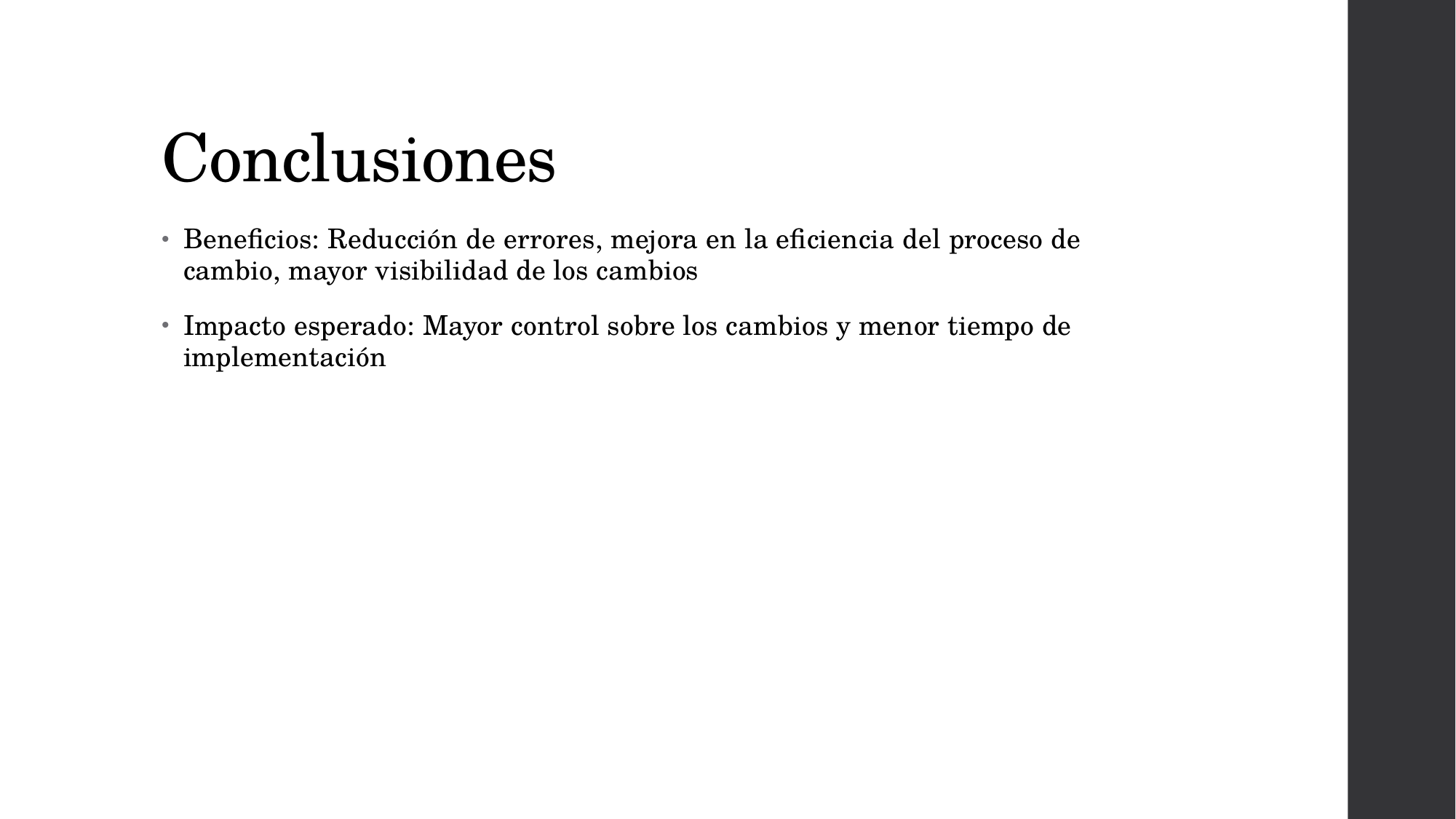

# Conclusiones
Beneficios: Reducción de errores, mejora en la eficiencia del proceso de cambio, mayor visibilidad de los cambios
Impacto esperado: Mayor control sobre los cambios y menor tiempo de implementación